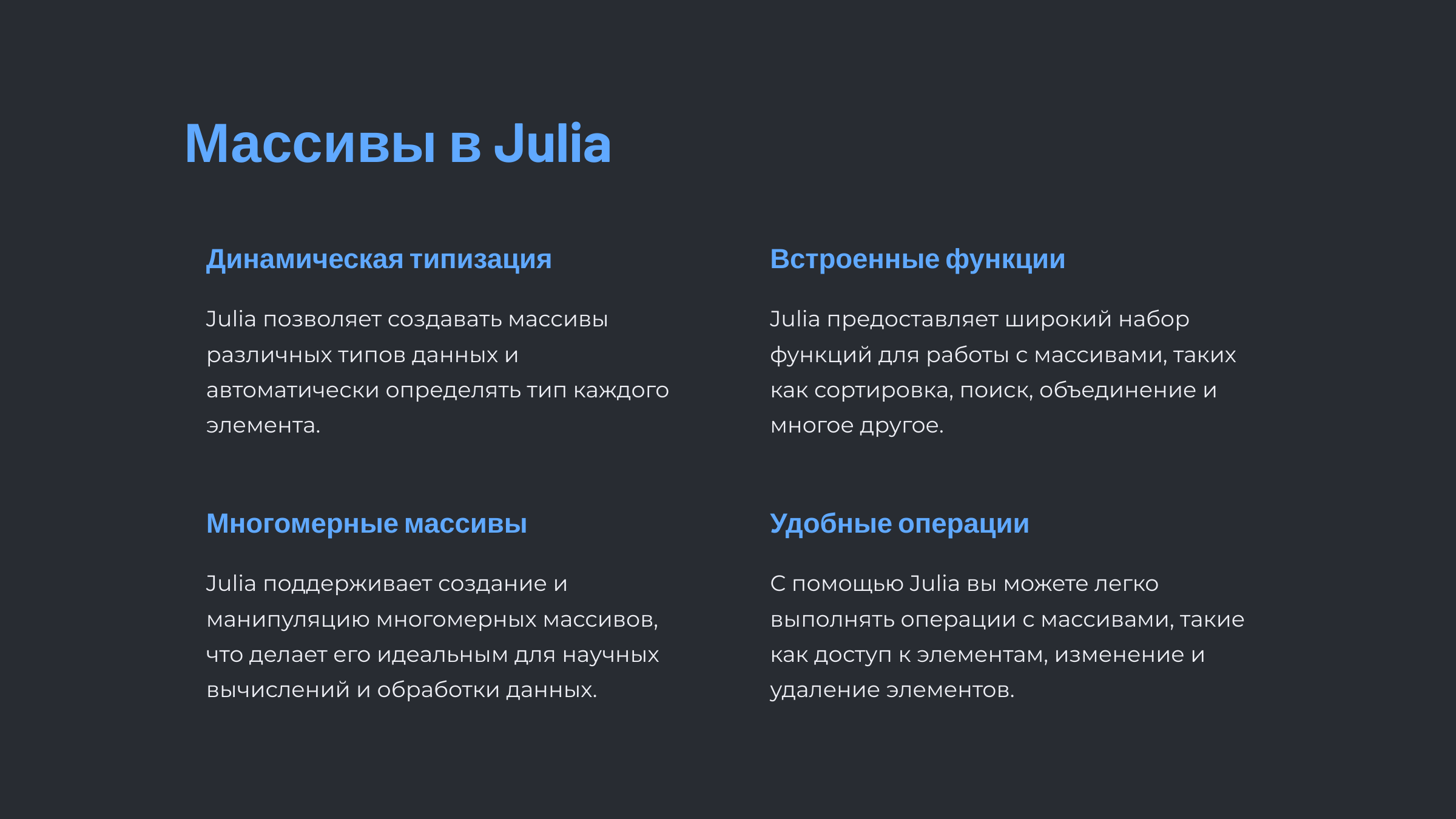

Массивы в Julia

Динамическая типизация
Встроенные функции
Julia позволяет создавать массивы различных типов данных и автоматически определять тип каждого элемента.
Julia предоставляет широкий набор функций для работы с массивами, таких как сортировка, поиск, объединение и многое другое.

Многомерные массивы
Удобные операции
Julia поддерживает создание и манипуляцию многомерных массивов, что делает его идеальным для научных вычислений и обработки данных.
С помощью Julia вы можете легко выполнять операции с массивами, такие как доступ к элементам, изменение и удаление элементов.